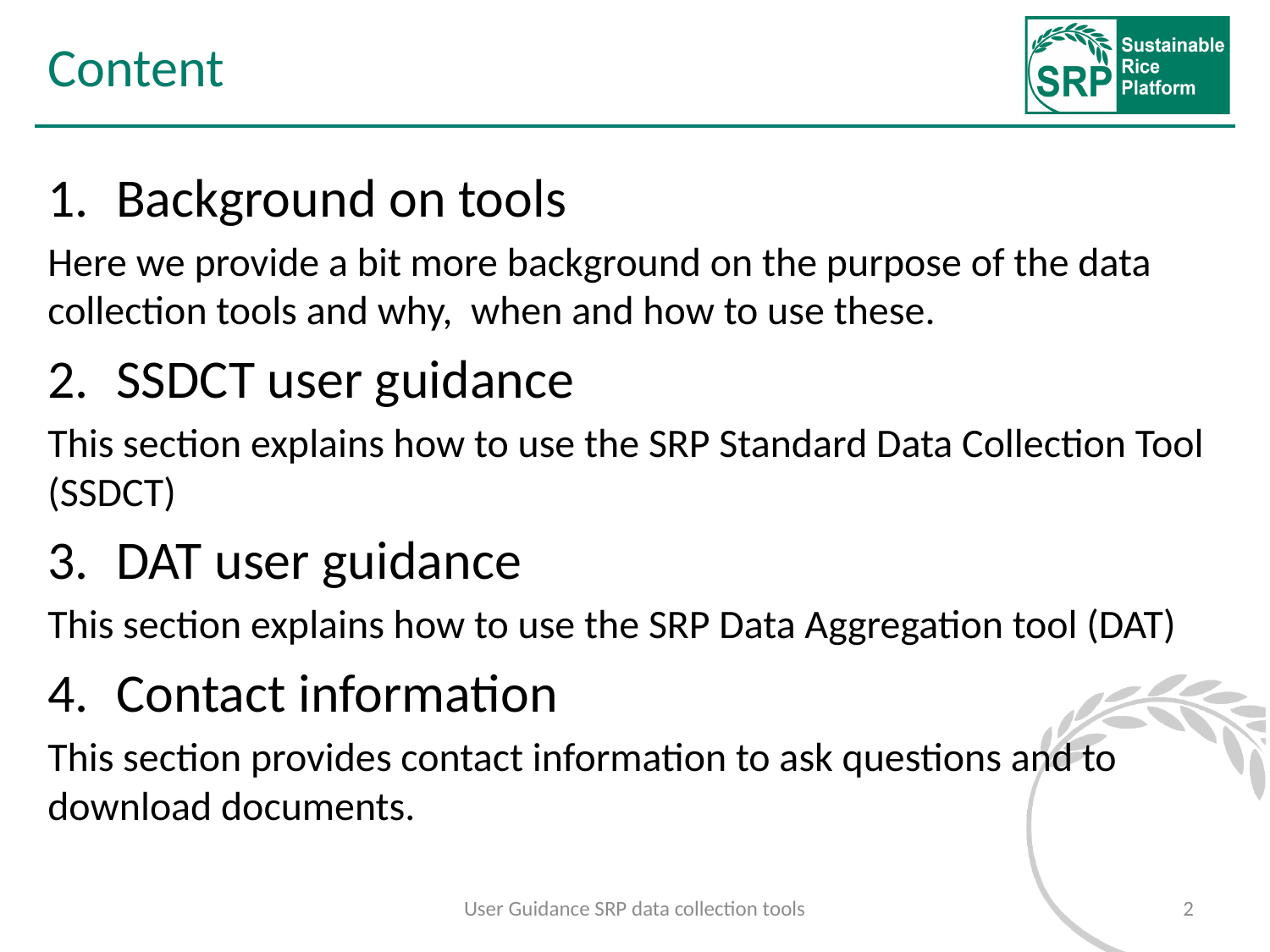

# Content
Background on tools
Here we provide a bit more background on the purpose of the data collection tools and why,  when and how to use these.
SSDCT user guidance
This section explains how to use the SRP Standard Data Collection Tool (SSDCT)
DAT user guidance
This section explains how to use the SRP Data Aggregation tool (DAT)
Contact information
This section provides contact information to ask questions and to download documents.
User Guidance SRP data collection tools
2